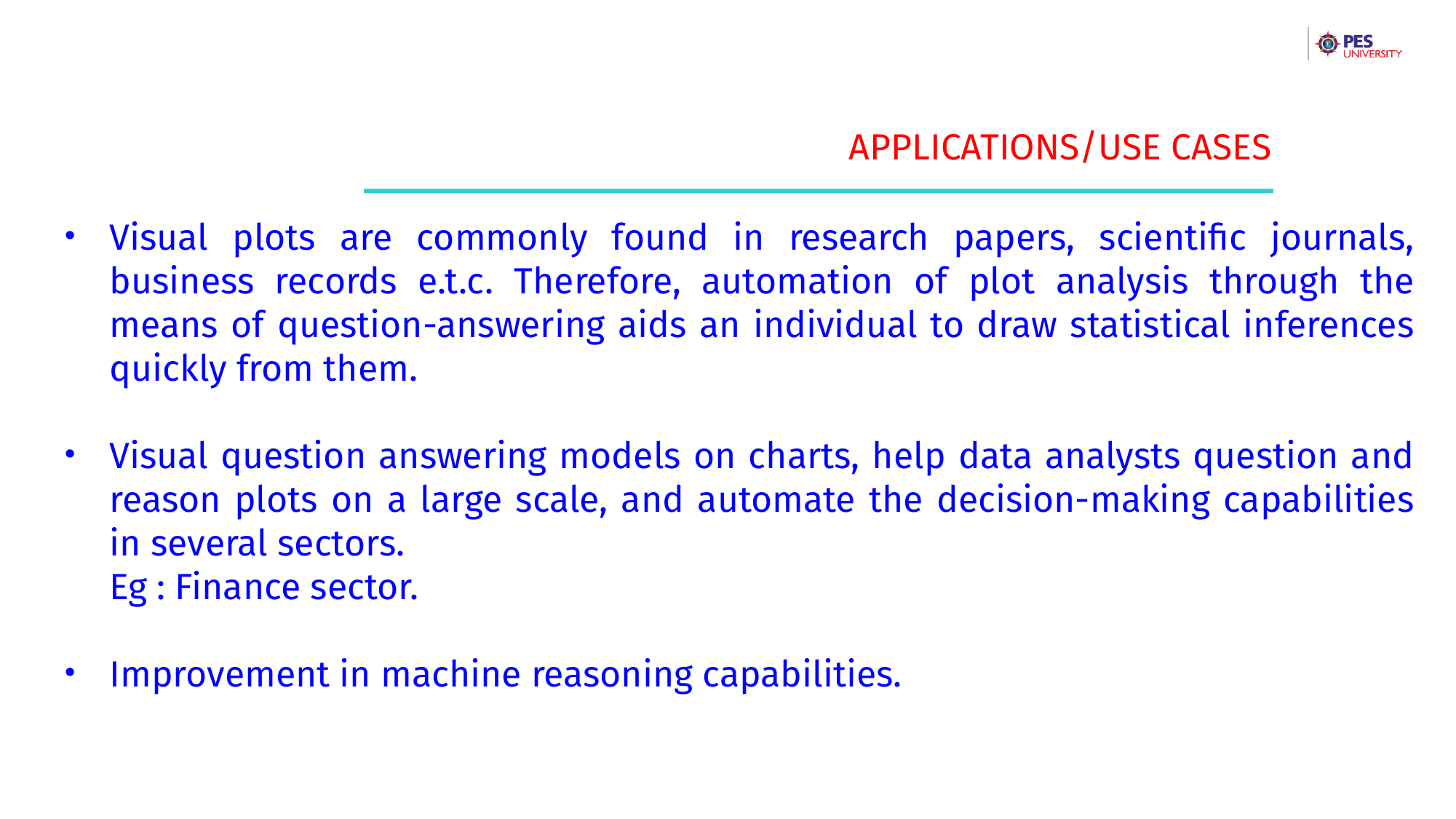

APPLICATIONS/USE CASES

Visual plots are commonly found in research papers, scientific journals, business records e.t.c. Therefore, automation of plot analysis through the means of question-answering aids an individual to draw statistical inferences quickly from them.

Visual question answering models on charts, help data analysts question and reason plots on a large scale, and automate the decision-making capabilities in several sectors.
Eg : Finance sector.

Improvement in machine reasoning capabilities.